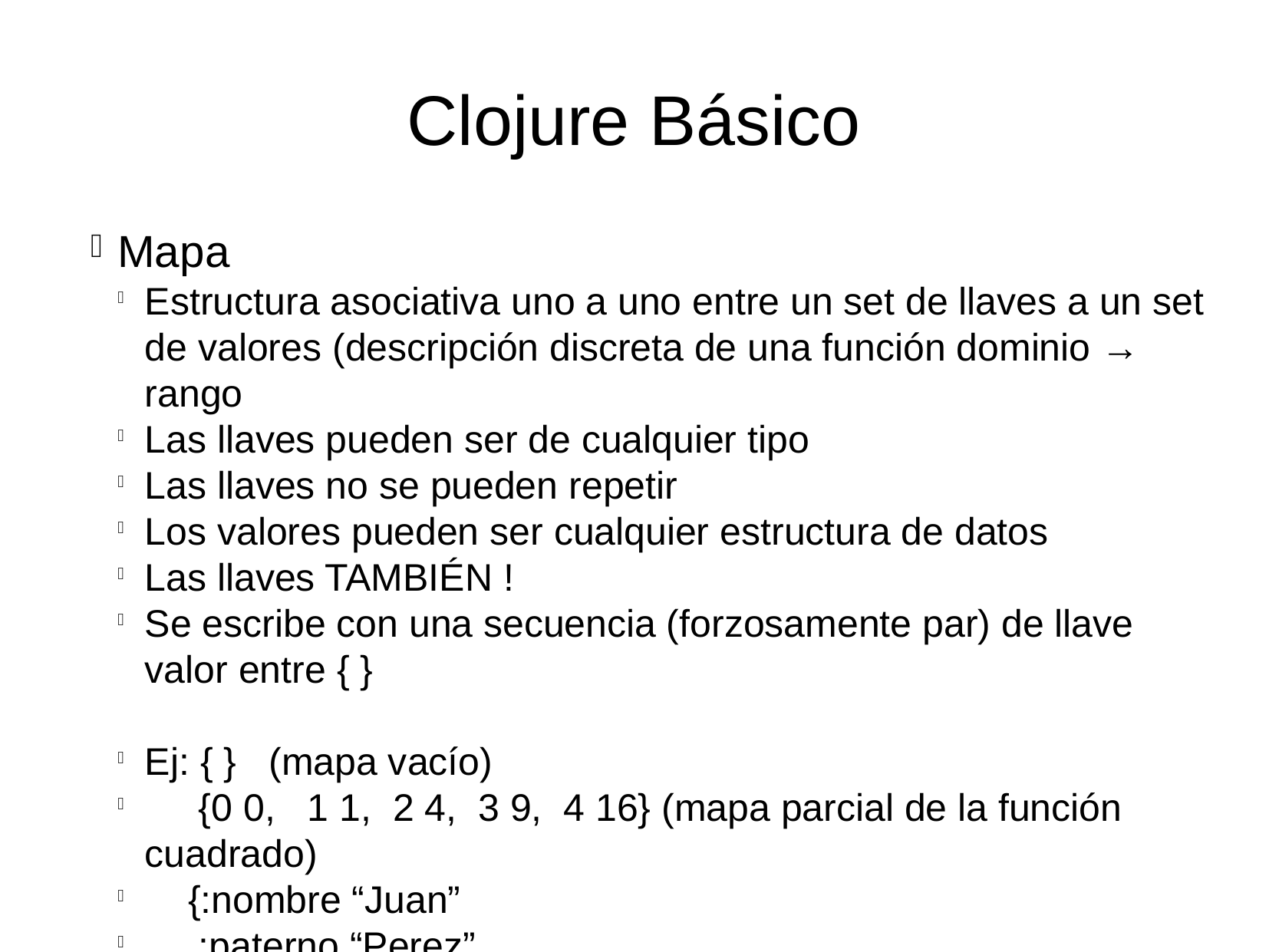

Clojure Básico
Mapa
Estructura asociativa uno a uno entre un set de llaves a un set de valores (descripción discreta de una función dominio → rango
Las llaves pueden ser de cualquier tipo
Las llaves no se pueden repetir
Los valores pueden ser cualquier estructura de datos
Las llaves TAMBIÉN !
Se escribe con una secuencia (forzosamente par) de llave valor entre { }

Ej: { }   (mapa vacío)
     {0 0,   1 1,  2 4,  3 9,  4 16} (mapa parcial de la función cuadrado)
    {:nombre “Juan”
     :paterno “Perez”
     :nivel :platino
     :limite-credito 100000}